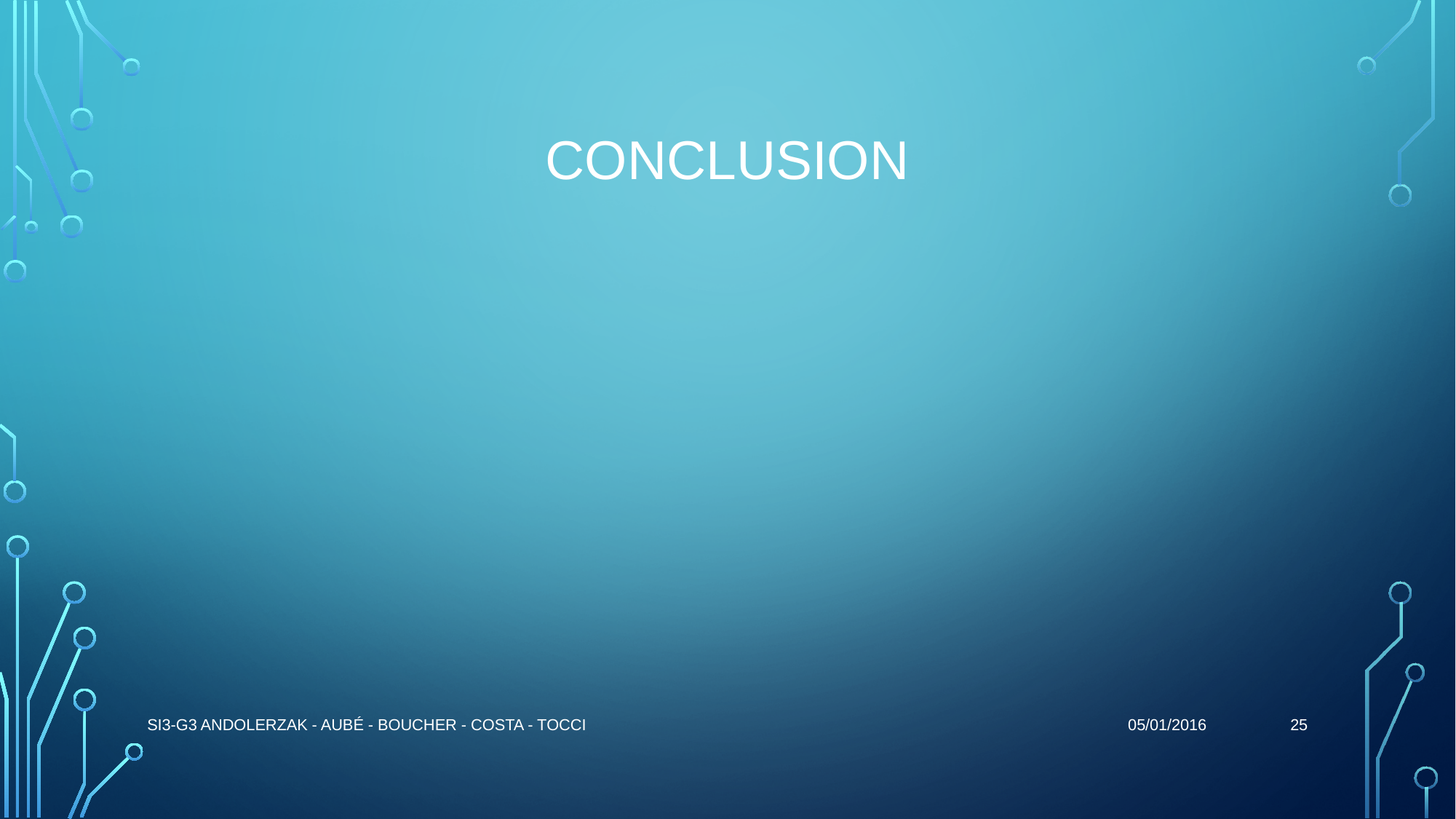

# Conclusion

25
SI3-G3 ANDOLERZAK - AUBÉ - BOUCHER - COSTA - TOCCI
05/01/2016